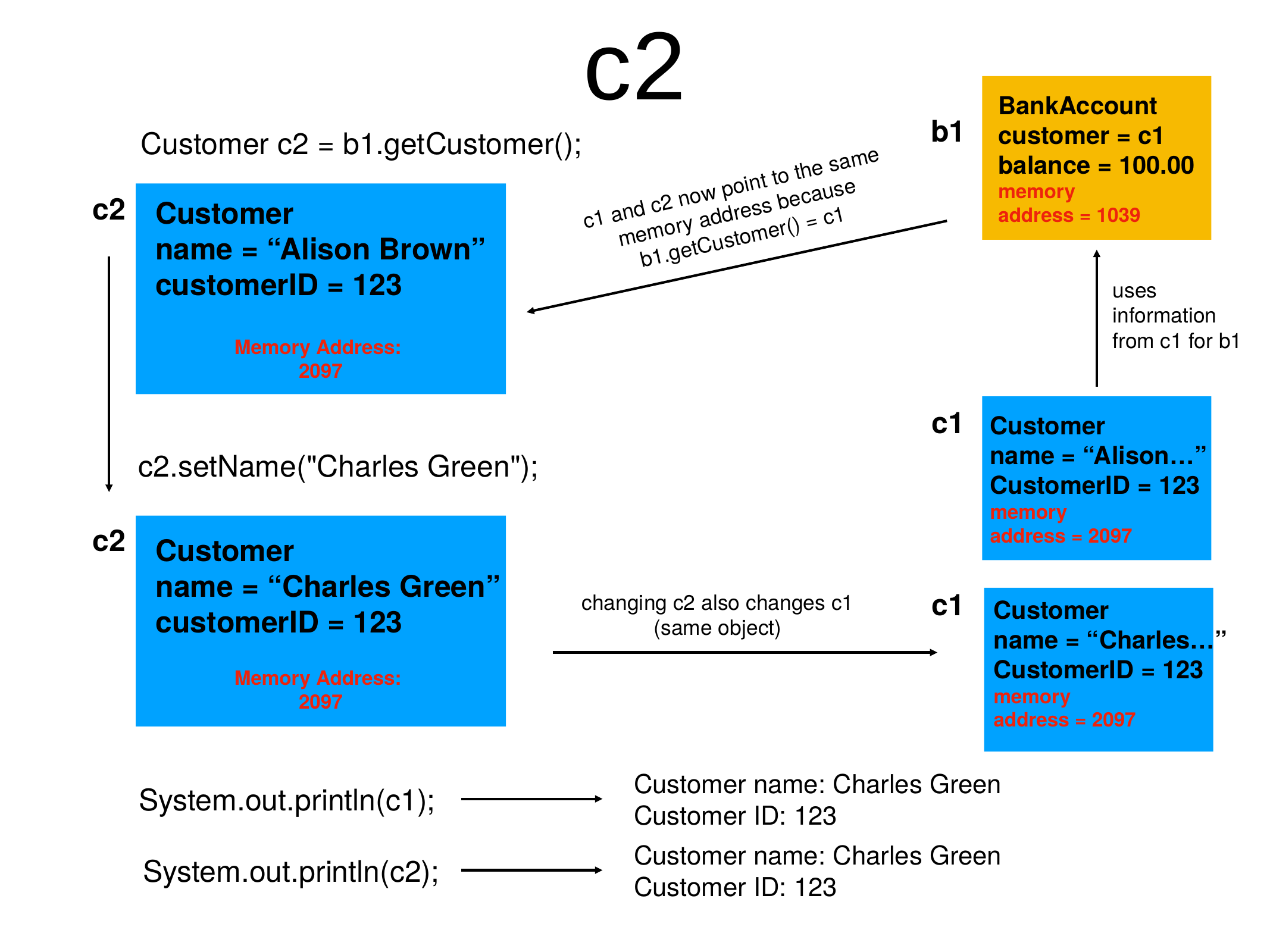

# c2

BankAccount
customer = c1
balance = 100.00
memory
address = 1039
b1
Customer c2 = b1.getCustomer();
c1 and c2 now point to the same memory address because b1.getCustomer() = c1

c2
Customer
name = “Alison Brown”
customerID = 123

uses information from c1 for b1
Memory Address:
2097

c1
Customer
name = “Alison…”
CustomerID = 123
memory
address = 2097
c2.setName("Charles Green");

c2
Customer
name = “Charles Green”
customerID = 123
c1
changing c2 also changes c1 (same object)

Customer
name = “Charles…”
CustomerID = 123
memory
address = 2097

Memory Address:
2097
Customer name: Charles Green
Customer ID: 123
System.out.println(c1);

Customer name: Charles Green
Customer ID: 123
System.out.println(c2);